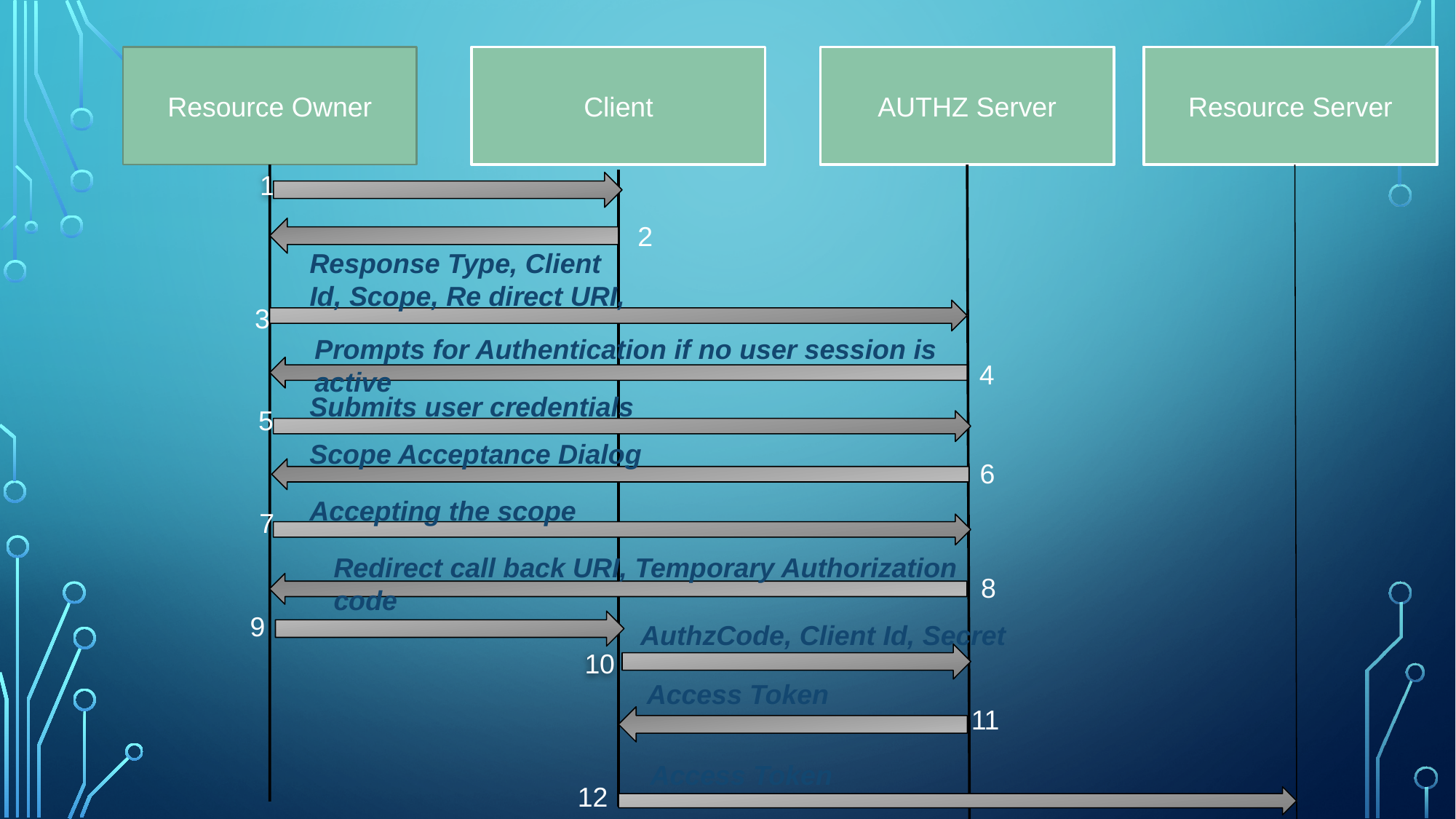

Resource Owner
Client
AUTHZ Server
Resource Server
1

2
Response Type, Client Id, Scope, Re direct URI,

3
Prompts for Authentication if no user session is active

4
Submits user credentials
5

Scope Acceptance Dialog
6

Accepting the scope
7

Redirect call back URI, Temporary Authorization code
8

9

AuthzCode, Client Id, Secret

10

Access Token
11

Access Token
12